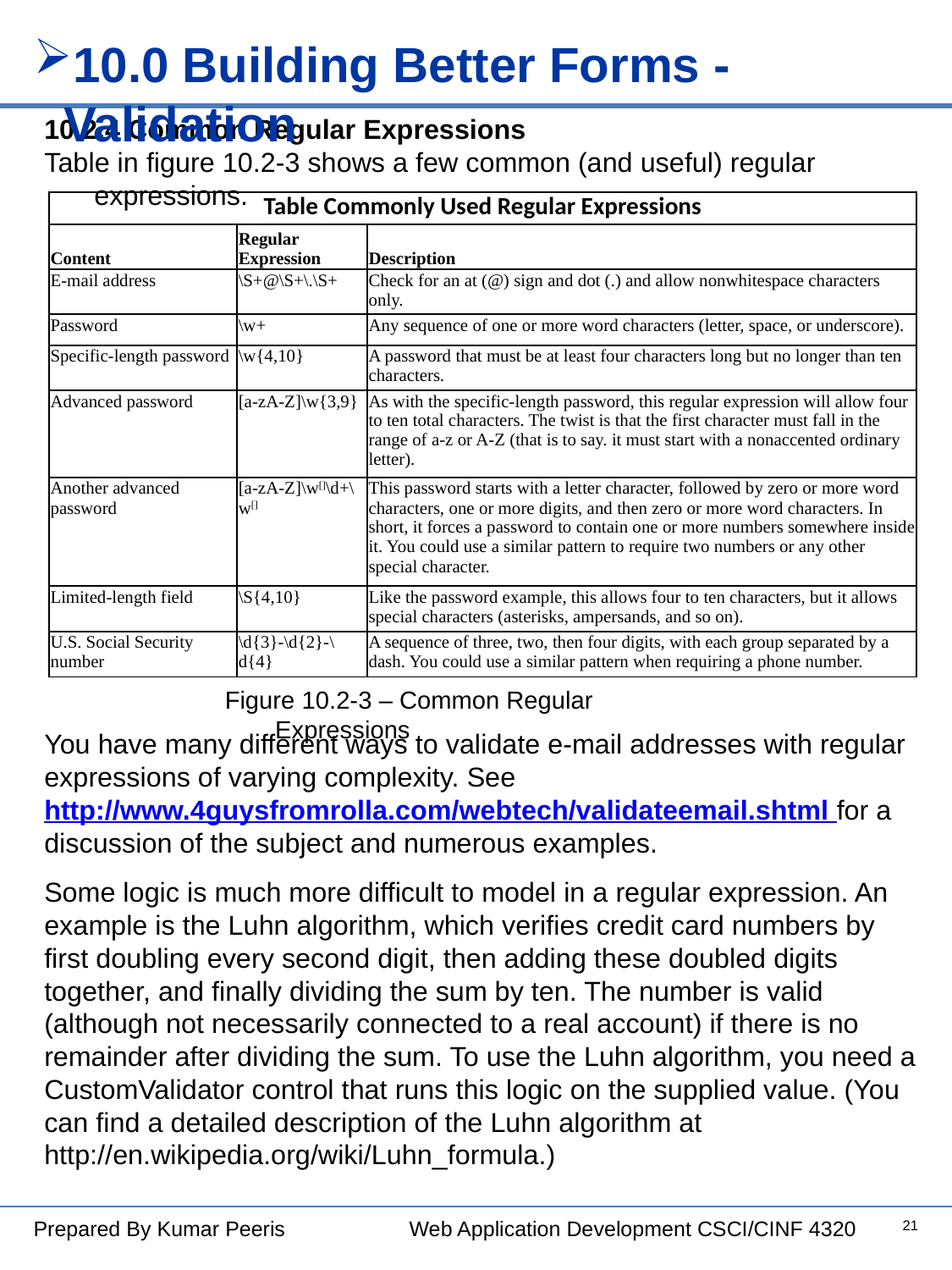

10.0 Building Better Forms - Validation
10.2.4 Common Regular Expressions
Table in figure 10.2-3 shows a few common (and useful) regular expressions.
| Table Commonly Used Regular Expressions |  |  |
| --- | --- | --- |
| Content | Regular Expression | Description |
| E-mail address | \S+@\S+\.\S+ | Check for an at (@) sign and dot (.) and allow nonwhitespace characters only. |
| Password | \w+ | Any sequence of one or more word characters (letter, space, or underscore). |
| Specific-length password | \w{4,10} | A password that must be at least four characters long but no longer than ten characters. |
| Advanced password | [a-zA-Z]\w{3,9} | As with the specific-length password, this regular expression will allow four to ten total characters. The twist is that the first character must fall in the range of a-z or A-Z (that is to say. it must start with a nonaccented ordinary letter). |
| Another advanced password | [a-zA-Z]\w[]\d+\w[] | This password starts with a letter character, followed by zero or more word characters, one or more digits, and then zero or more word characters. In short, it forces a password to contain one or more numbers somewhere inside it. You could use a similar pattern to require two numbers or any other special character. |
| Limited-length field | \S{4,10} | Like the password example, this allows four to ten characters, but it allows special characters (asterisks, ampersands, and so on). |
| U.S. Social Security number | \d{3}-\d{2}-\d{4} | A sequence of three, two, then four digits, with each group separated by a dash. You could use a similar pattern when requiring a phone number. |
Figure 10.2-3 – Common Regular Expressions

You have many different ways to validate e-mail addresses with regular expressions of varying complexity. See http://www.4guysfromrolla.com/webtech/validateemail.shtml for a discussion of the subject and numerous examples.

Some logic is much more difficult to model in a regular expression. An example is the Luhn algorithm, which verifies credit card numbers by first doubling every second digit, then adding these doubled digits together, and finally dividing the sum by ten. The number is valid (although not necessarily connected to a real account) if there is no remainder after dividing the sum. To use the Luhn algorithm, you need a CustomValidator control that runs this logic on the supplied value. (You can find a detailed description of the Luhn algorithm at http://en.wikipedia.org/wiki/Luhn_formula.)
21
Prepared By Kumar Peeris                     Web Application Development CSCI/CINF 4320